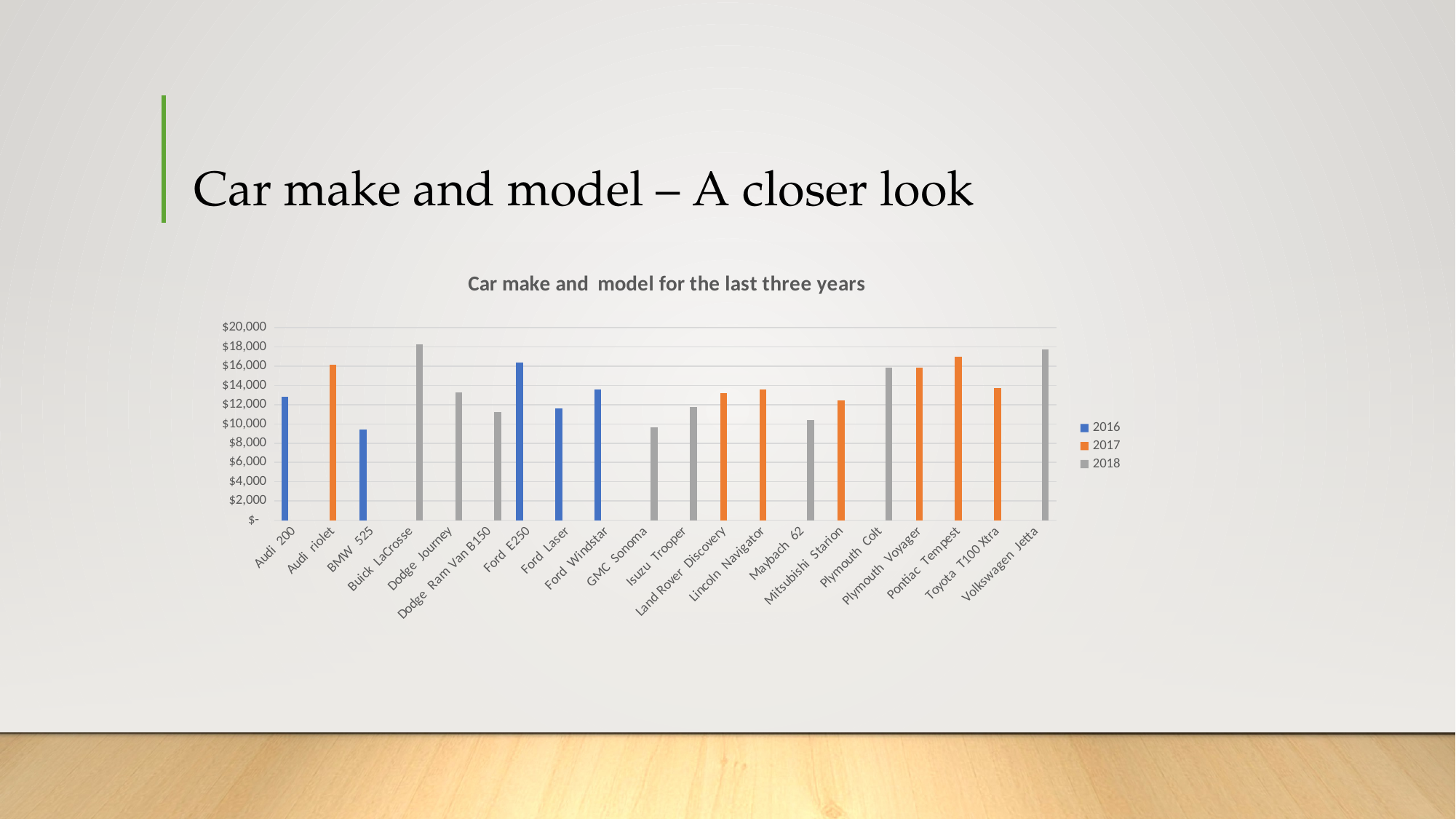

# Car make and model – A closer look

### Chart: Car make and  model for the last three years

| Category | 2016 | 2017 | 2018 |
|---|---|---|---|
| Audi  200 | 12822.0 | None | None |
| Audi  riolet | None | 16118.0 | None |
| BMW  525 | 9420.0 | None | None |
| Buick  LaCrosse | None | None | 18286.0 |
| Dodge  Journey | None | None | 13244.0 |
| Dodge  Ram Van B150 | None | None | 11207.0 |
| Ford  E250 | 16344.0 | None | None |
| Ford  Laser | 11597.0 | None | None |
| Ford  Windstar | 13558.0 | None | None |
| GMC  Sonoma | None | None | 9643.0 |
| Isuzu  Trooper | None | None | 11784.0 |
| Land Rover  Discovery | None | 13187.0 | None |
| Lincoln  Navigator | None | 13588.0 | None |
| Maybach  62 | None | None | 10427.0 |
| Mitsubishi  Starion | None | 12429.0 | None |
| Plymouth  Colt | None | None | 15864.0 |
| Plymouth  Voyager | None | 15812.0 | None |
| Pontiac  Tempest | None | 17001.0 | None |
| Toyota  T100 Xtra | None | 13722.0 | None |
| Volkswagen  Jetta | None | None | 17714.0 |